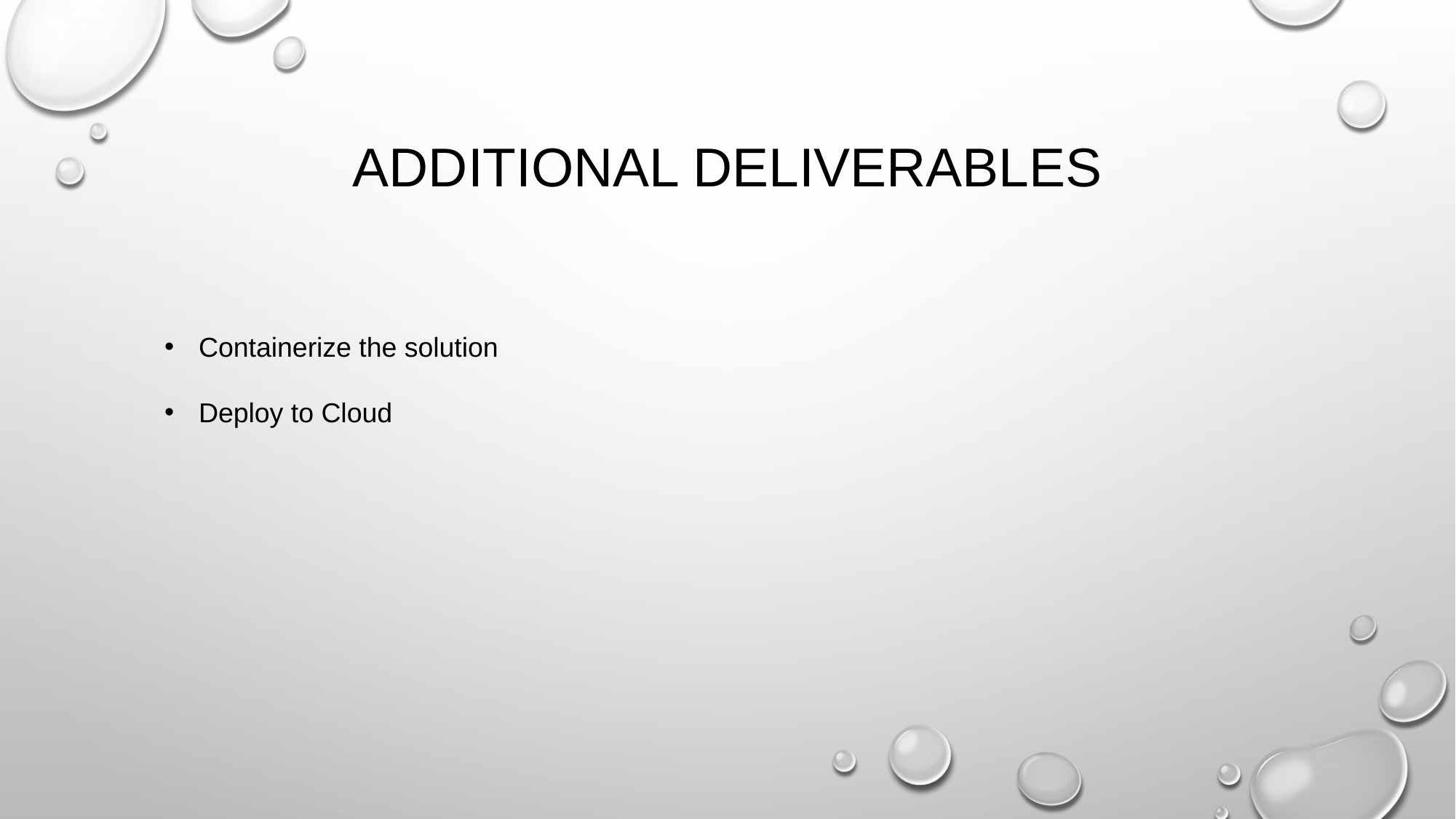

# Additional Deliverables
Containerize the solution
Deploy to Cloud